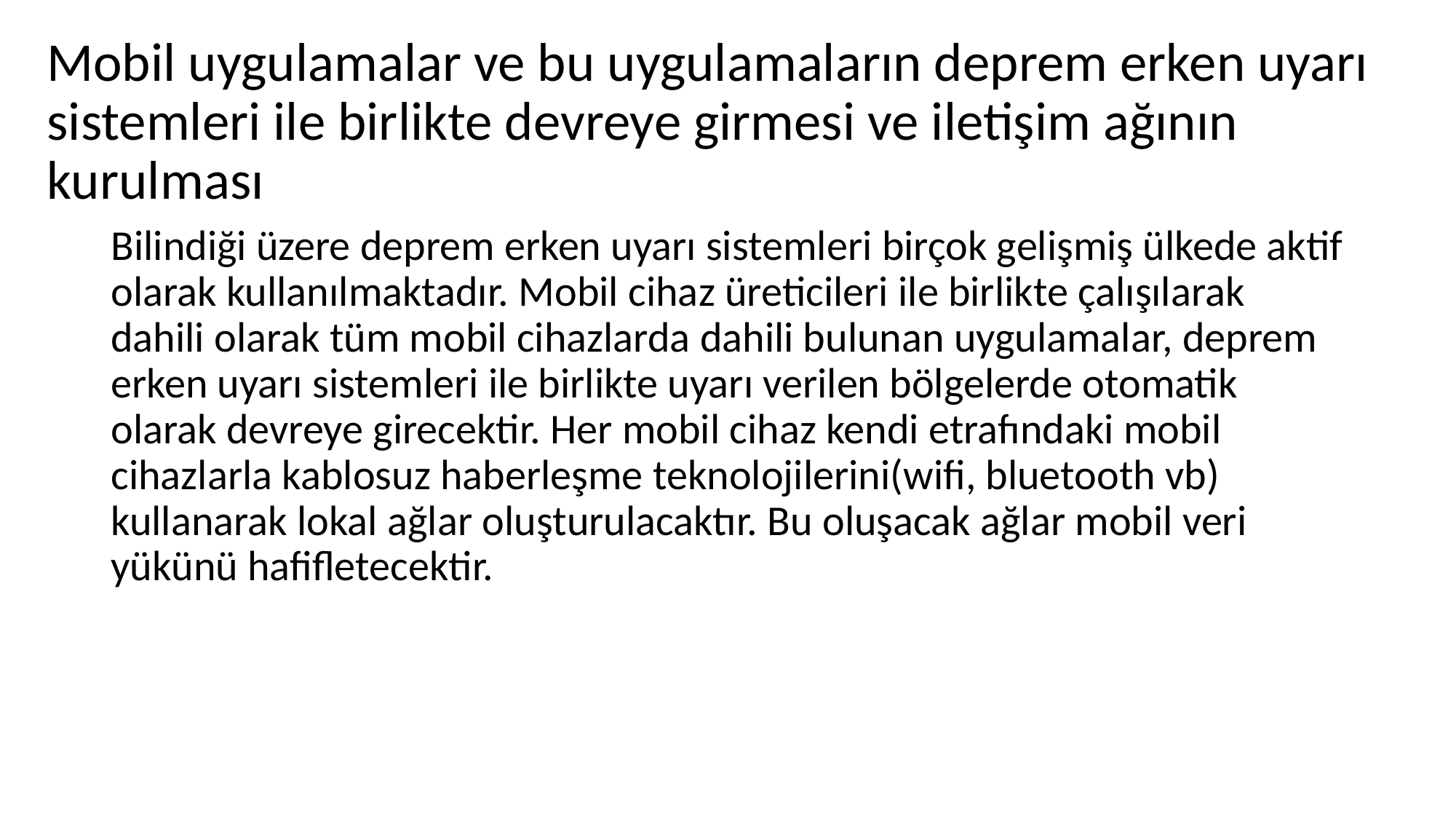

# Mobil uygulamalar ve bu uygulamaların deprem erken uyarı sistemleri ile birlikte devreye girmesi ve iletişim ağının kurulması
Bilindiği üzere deprem erken uyarı sistemleri birçok gelişmiş ülkede aktif olarak kullanılmaktadır. Mobil cihaz üreticileri ile birlikte çalışılarak dahili olarak tüm mobil cihazlarda dahili bulunan uygulamalar, deprem erken uyarı sistemleri ile birlikte uyarı verilen bölgelerde otomatik olarak devreye girecektir. Her mobil cihaz kendi etrafındaki mobil cihazlarla kablosuz haberleşme teknolojilerini(wifi, bluetooth vb) kullanarak lokal ağlar oluşturulacaktır. Bu oluşacak ağlar mobil veri yükünü hafifletecektir.